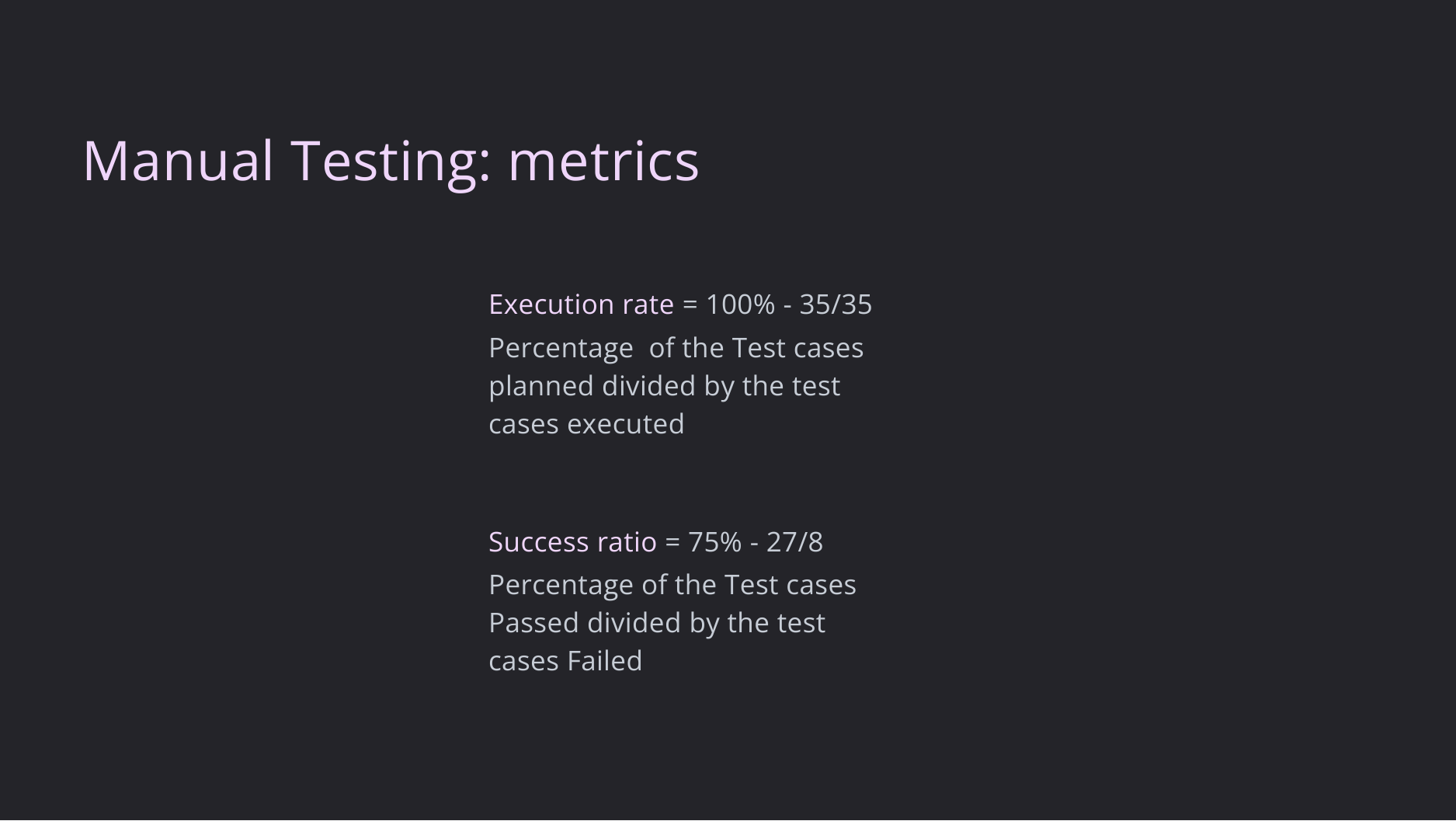

Manual Testing: metrics
Execution rate = 100% - 35/35
Percentage  of the Test cases planned divided by the test cases executed
Success ratio = 75% - 27/8
Percentage of the Test cases Passed divided by the test cases Failed